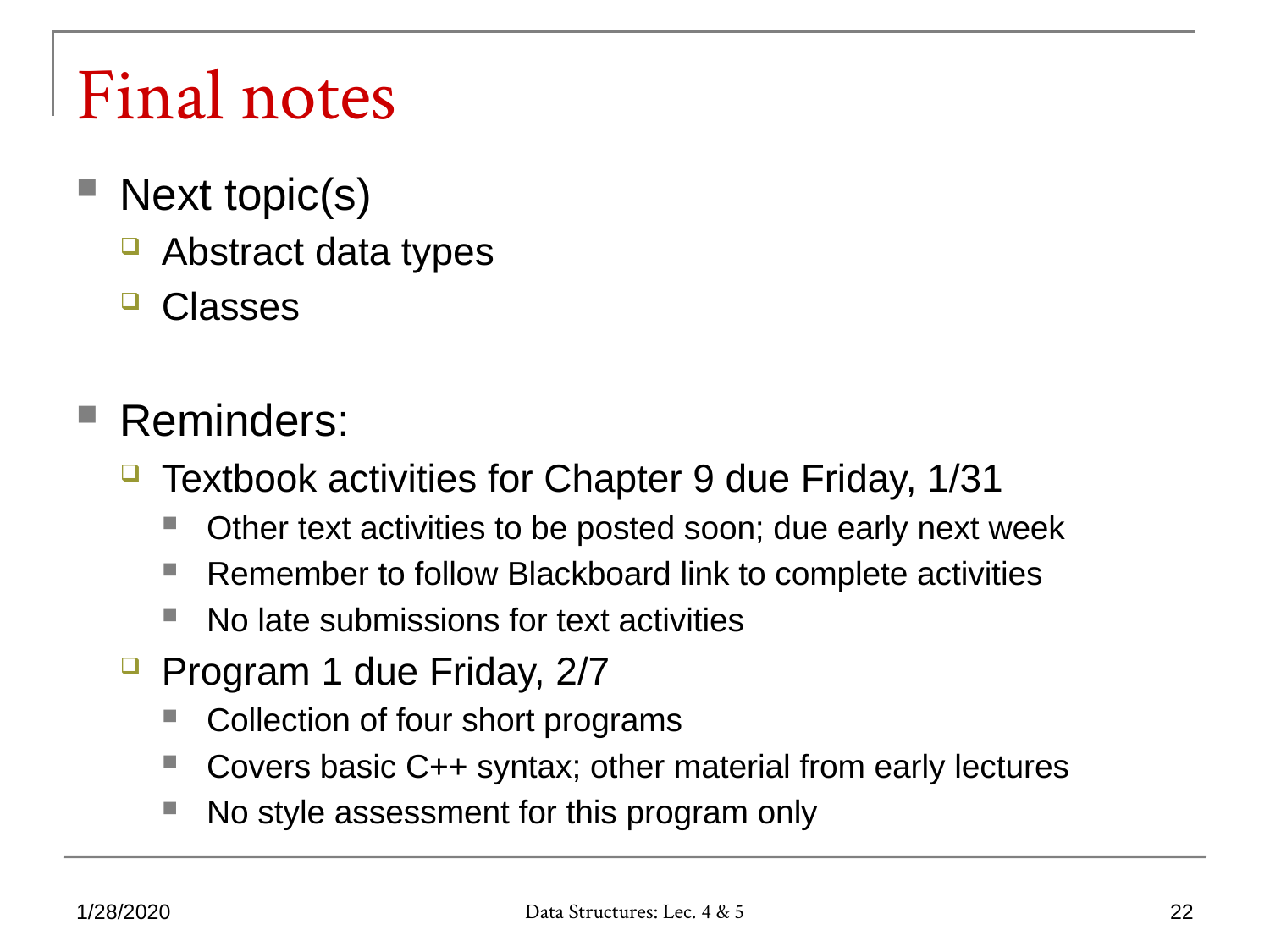

# Final notes
Next topic(s)
Abstract data types
Classes

Reminders:
Textbook activities for Chapter 9 due Friday, 1/31
Other text activities to be posted soon; due early next week
Remember to follow Blackboard link to complete activities
No late submissions for text activities
Program 1 due Friday, 2/7
Collection of four short programs
Covers basic C++ syntax; other material from early lectures
No style assessment for this program only

1/28/2020
22
Data Structures: Lec. 4 & 5